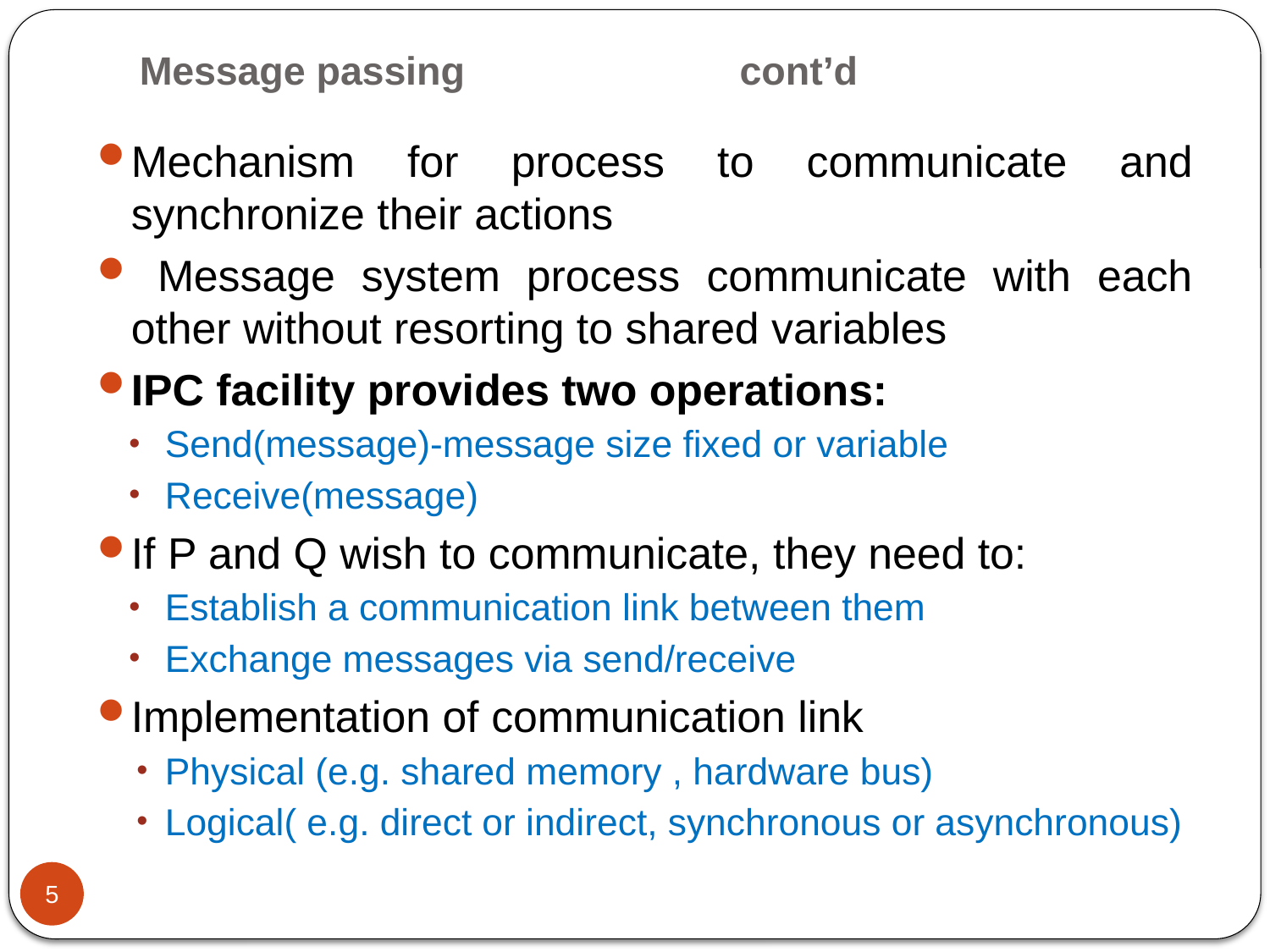

# Message passing                         cont’d
Mechanism for process to communicate and synchronize their actions
 Message system process communicate with each other without resorting to shared variables
IPC facility provides two operations:
Send(message)-message size fixed or variable
Receive(message)
If P and Q wish to communicate, they need to:
Establish a communication link between them
Exchange messages via send/receive
Implementation of communication link
Physical (e.g. shared memory , hardware bus)
Logical( e.g. direct or indirect, synchronous or asynchronous)

5